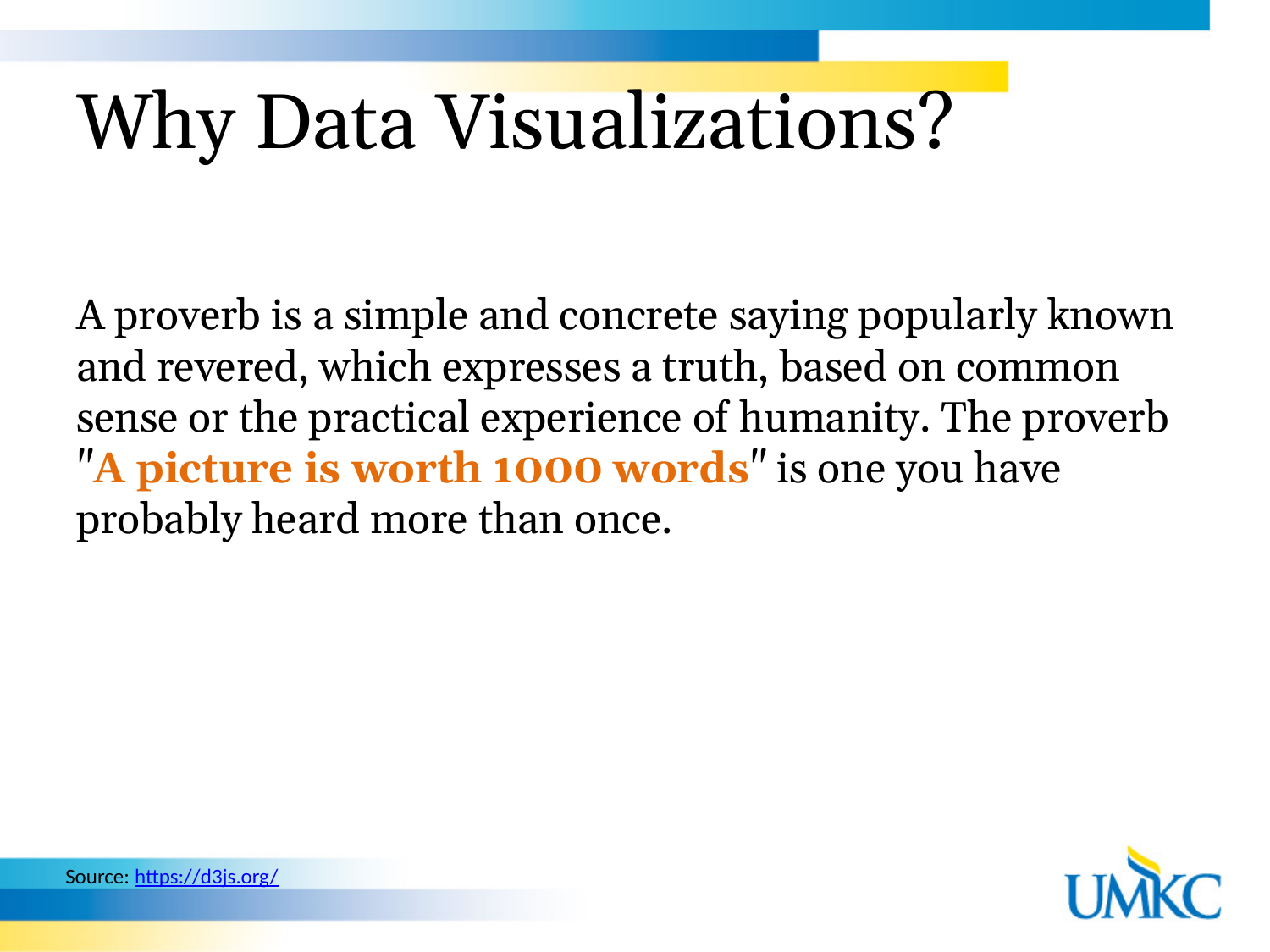

# Why Data Visualizations?

A proverb is a simple and concrete saying popularly known and revered, which expresses a truth, based on common sense or the practical experience of humanity. The proverb "A picture is worth 1000 words" is one you have probably heard more than once.
Source: https://d3js.org/